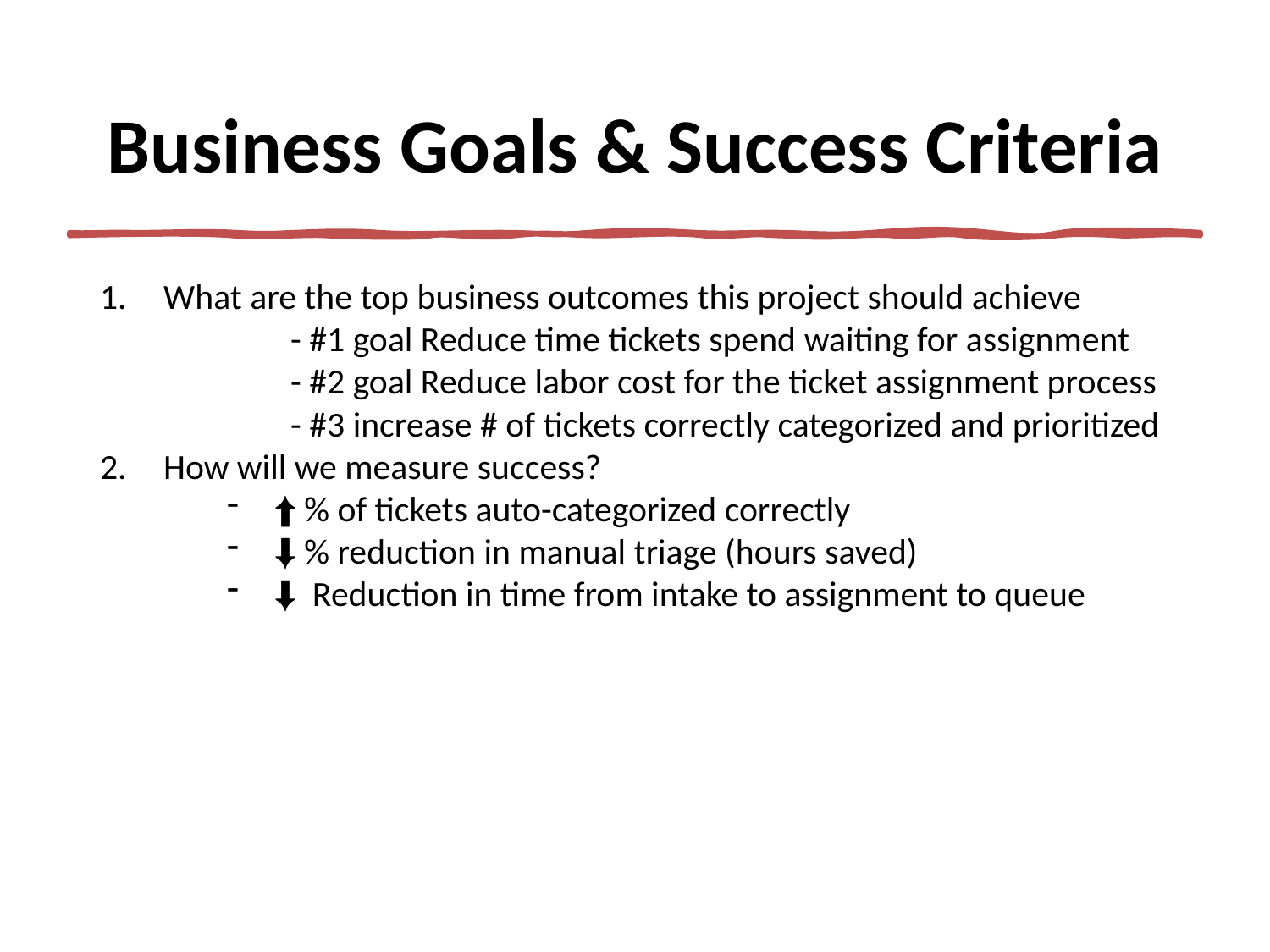

# Business Goals & Success Criteria

What are the top business outcomes this project should achieve
	- #1 goal Reduce time tickets spend waiting for assignment
	- #2 goal Reduce labor cost for the ticket assignment process
	- #3 increase # of tickets correctly categorized and prioritized
How will we measure success?
⬆️ % of tickets auto-categorized correctly
⬇️ % reduction in manual triage (hours saved)
⬇️  Reduction in time from intake to assignment to queue